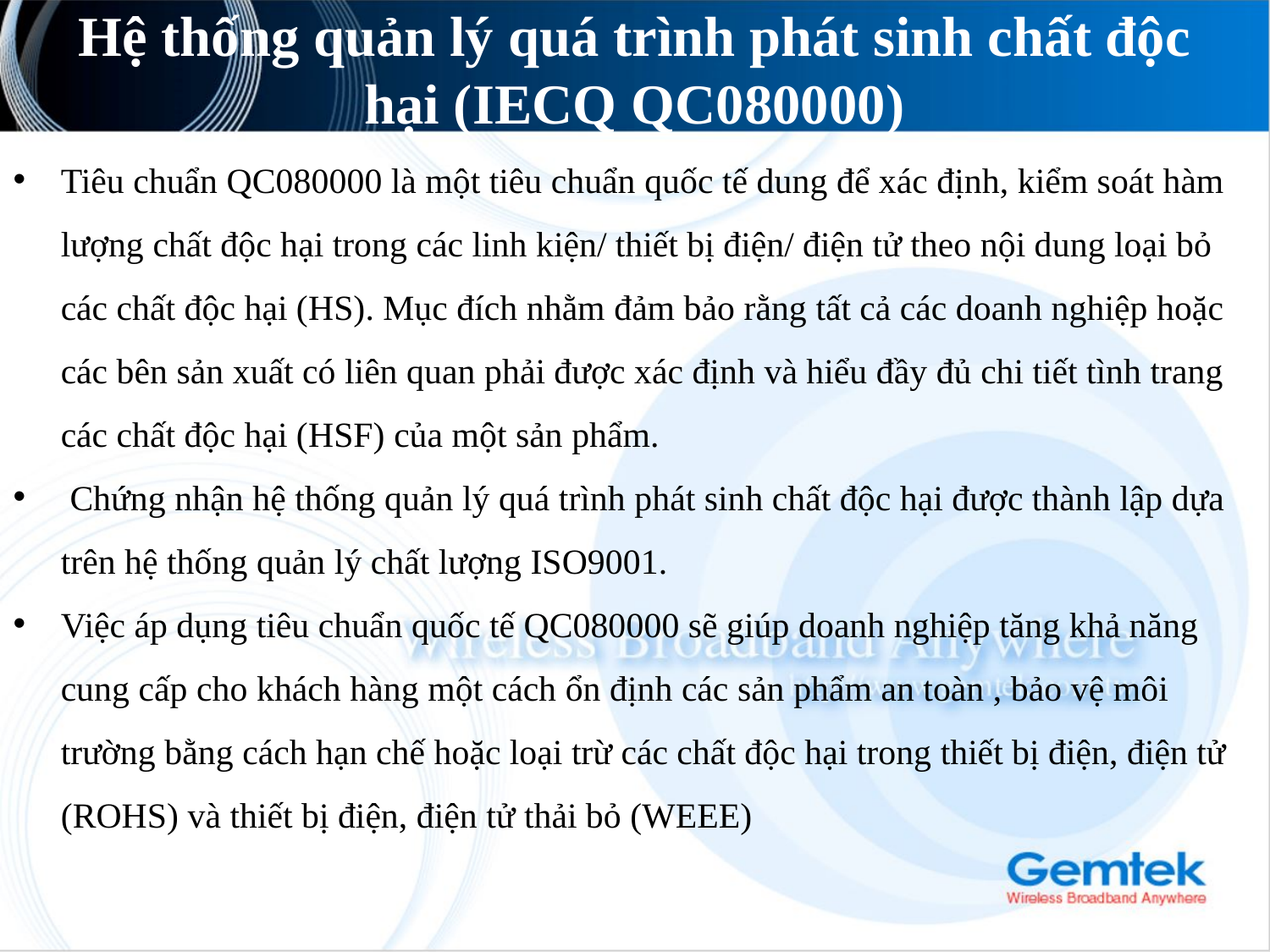

# Hệ thống quản lý quá trình phát sinh chất độc hại (IECQ QC080000)
Tiêu chuẩn QC080000 là một tiêu chuẩn quốc tế dung để xác định, kiểm soát hàm lượng chất độc hại trong các linh kiện/ thiết bị điện/ điện tử theo nội dung loại bỏ các chất độc hại (HS). Mục đích nhằm đảm bảo rằng tất cả các doanh nghiệp hoặc các bên sản xuất có liên quan phải được xác định và hiểu đầy đủ chi tiết tình trang các chất độc hại (HSF) của một sản phẩm.
 Chứng nhận hệ thống quản lý quá trình phát sinh chất độc hại được thành lập dựa trên hệ thống quản lý chất lượng ISO9001.
Việc áp dụng tiêu chuẩn quốc tế QC080000 sẽ giúp doanh nghiệp tăng khả năng cung cấp cho khách hàng một cách ổn định các sản phẩm an toàn , bảo vệ môi trường bằng cách hạn chế hoặc loại trừ các chất độc hại trong thiết bị điện, điện tử (ROHS) và thiết bị điện, điện tử thải bỏ (WEEE)